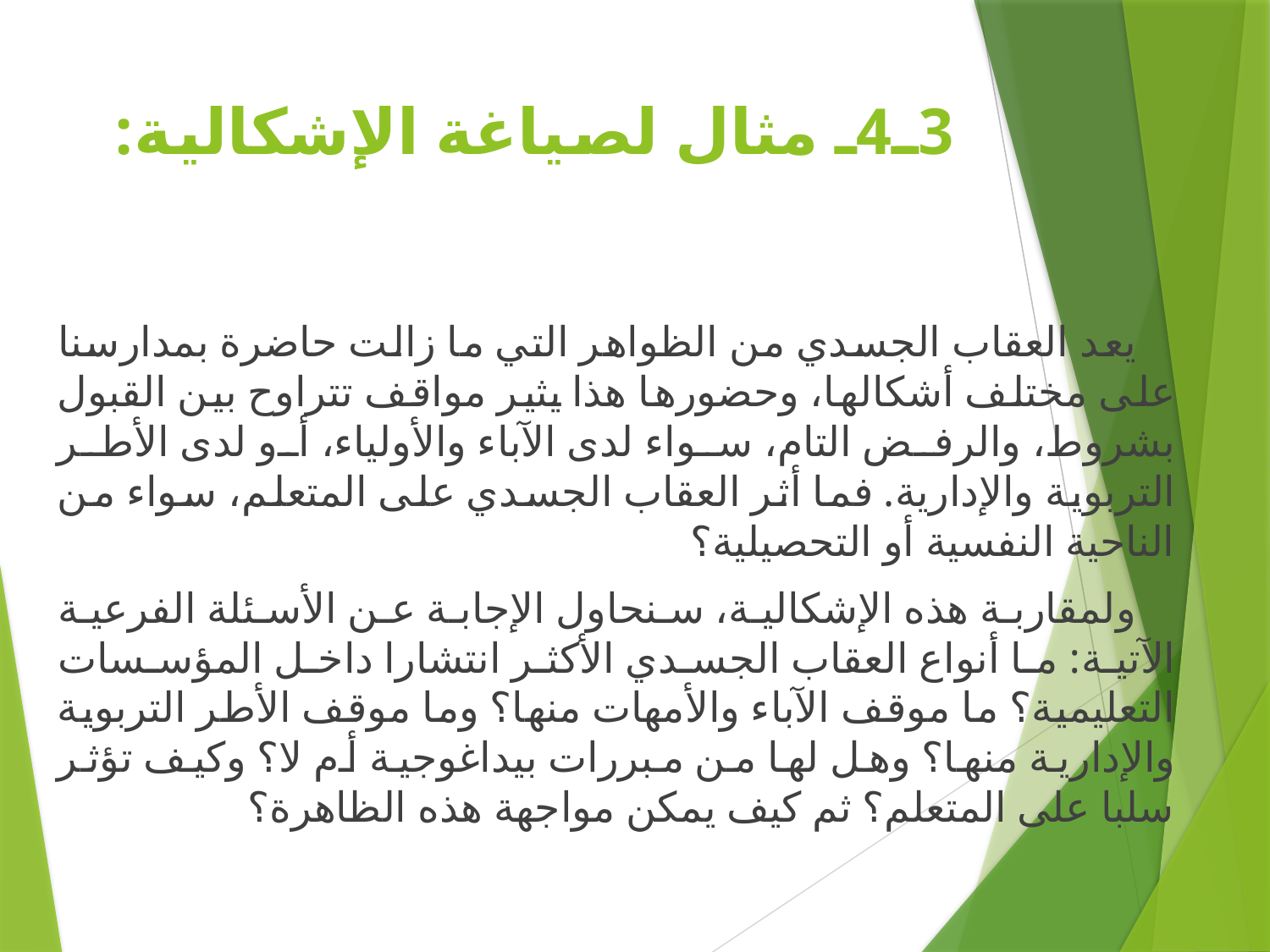

# 3ـ4ـ مثال لصياغة الإشكالية:

        يعد العقاب الجسدي من الظواهر التي ما زالت حاضرة بمدارسنا على مختلف أشكالها، وحضورها هذا يثير مواقف تتراوح بين القبول بشروط، والرفض التام، سواء لدى الآباء والأولياء، أو لدى الأطر التربوية والإدارية. فما أثر العقاب الجسدي على المتعلم، سواء من الناحية النفسية أو التحصيلية؟
        ولمقاربة هذه الإشكالية، سنحاول الإجابة عن الأسئلة الفرعية الآتية: ما أنواع العقاب الجسدي الأكثر انتشارا داخل المؤسسات التعليمية؟ ما موقف الآباء والأمهات منها؟ وما موقف الأطر التربوية والإدارية منها؟ وهل لها من مبررات بيداغوجية أم لا؟ وكيف تؤثر سلبا على المتعلم؟ ثم كيف يمكن مواجهة هذه الظاهرة؟